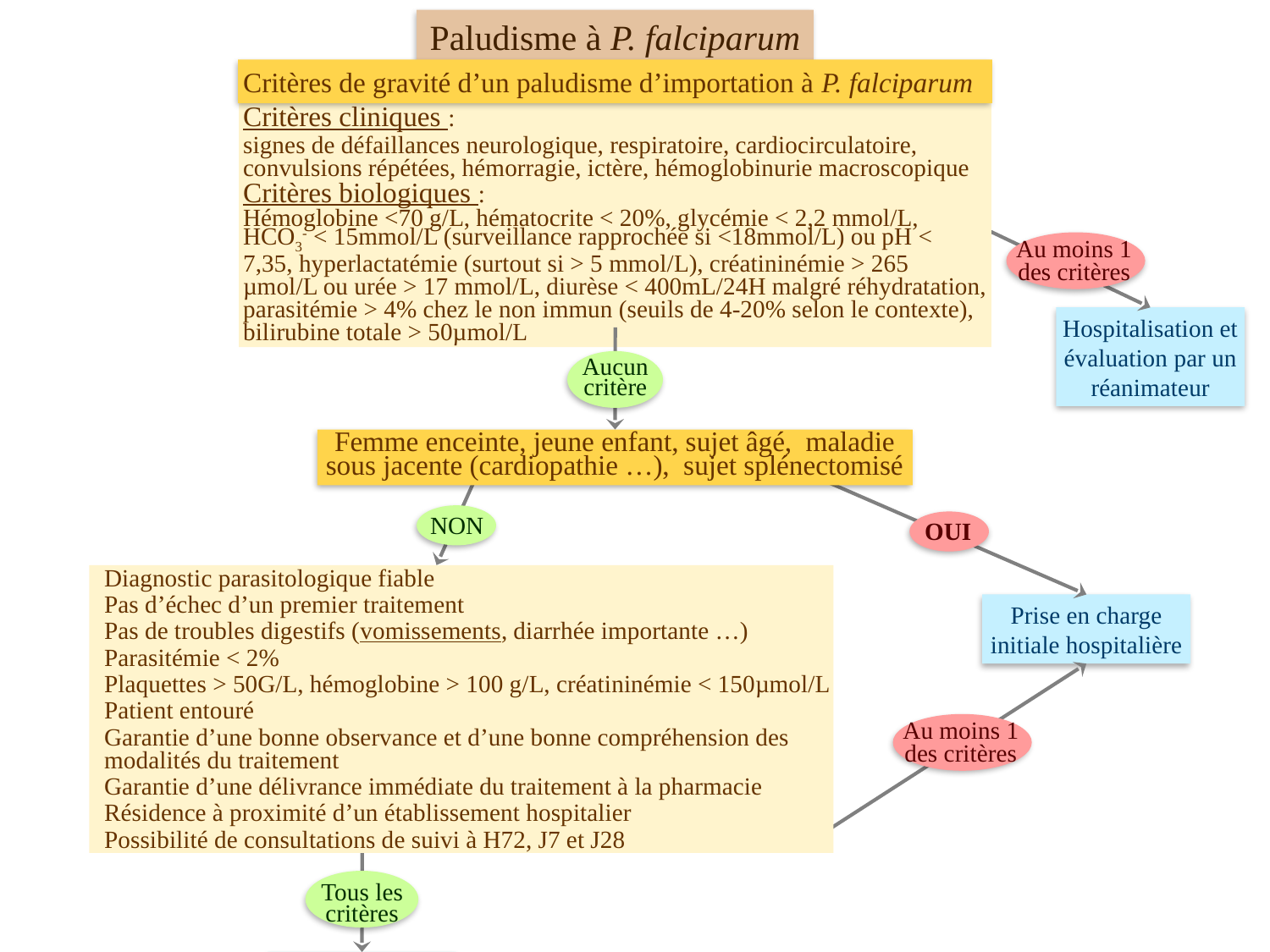

Paludisme à P. falciparum
Critères de gravité d’un paludisme d’importation à P. falciparum

Critères cliniques :
signes de défaillances neurologique, respiratoire, cardiocirculatoire, convulsions répétées, hémorragie, ictère, hémoglobinurie macroscopique
Critères biologiques :
Hémoglobine <70 g/L, hématocrite < 20%, glycémie < 2,2 mmol/L, HCO3- < 15mmol/L (surveillance rapprochée si <18mmol/L) ou pH < 7,35, hyperlactatémie (surtout si > 5 mmol/L), créatininémie > 265 µmol/L ou urée > 17 mmol/L, diurèse < 400mL/24H malgré réhydratation, parasitémie > 4% chez le non immun (seuils de 4-20% selon le contexte), bilirubine totale > 50µmol/L

Au moins 1 des critères
Hospitalisation et évaluation par un réanimateur

Aucun critère
Femme enceinte, jeune enfant, sujet âgé,  maladie sous jacente (cardiopathie …),  sujet splénectomisé
NON

OUI

Prise en charge initiale hospitalière
Diagnostic parasitologique fiable
Pas d’échec d’un premier traitement
Pas de troubles digestifs (vomissements, diarrhée importante …)
Parasitémie < 2%
Plaquettes > 50G/L, hémoglobine > 100 g/L, créatininémie < 150µmol/L
Patient entouré
Garantie d’une bonne observance et d’une bonne compréhension des modalités du traitement
Garantie d’une délivrance immédiate du traitement à la pharmacie
Résidence à proximité d’un établissement hospitalier
Possibilité de consultations de suivi à H72, J7 et J28

Au moins 1 des critères

Tous les critères
Prise en charge en ambulatoire